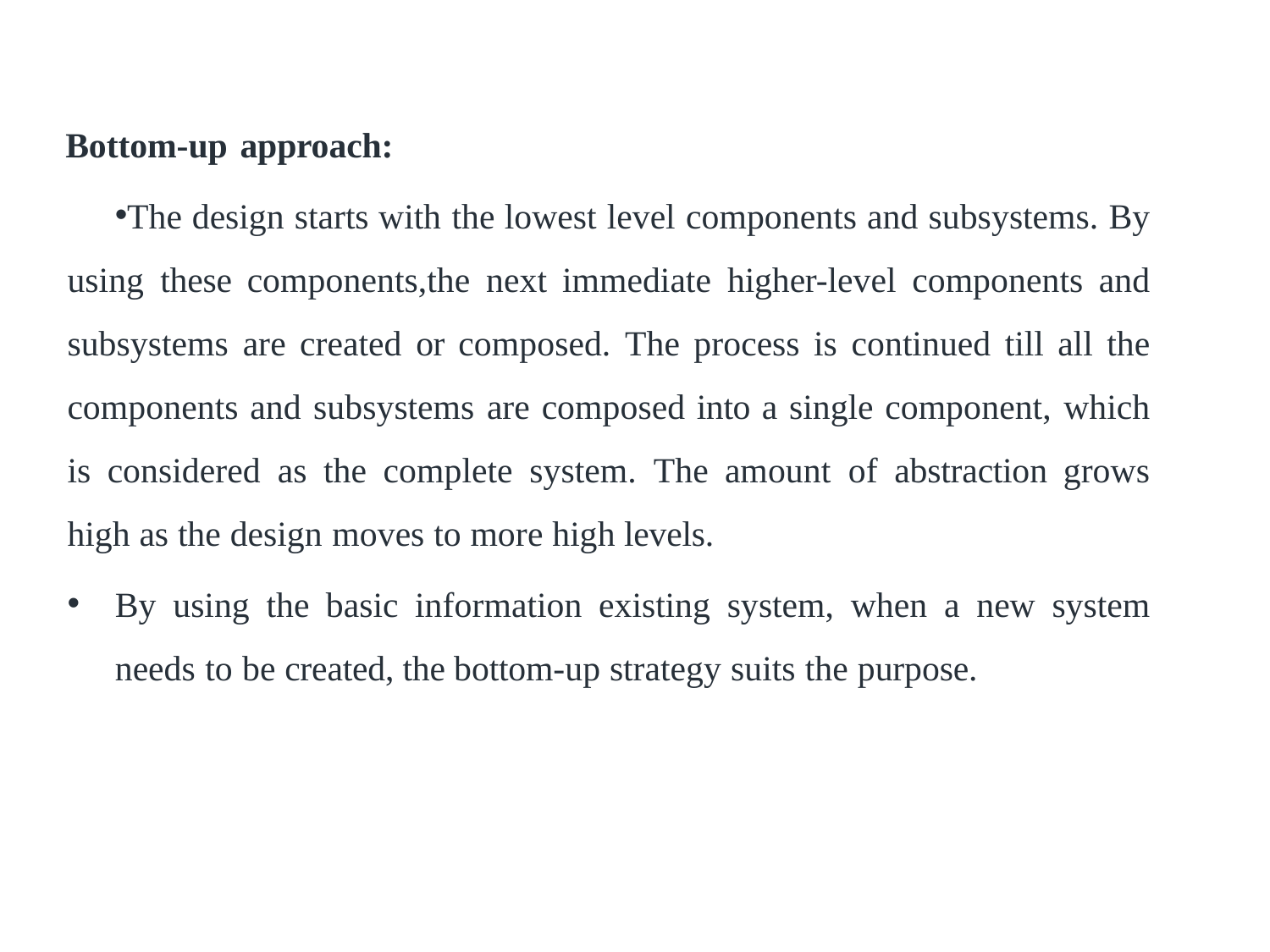

Bottom-up approach:
The design starts with the lowest level components and subsystems. By using these components,the next immediate higher-level components and subsystems are created or composed. The process is continued till all the components and subsystems are composed into a single component, which is considered as the complete system. The amount of abstraction grows high as the design moves to more high levels.
By using the basic information existing system, when a new system needs to be created, the bottom-up strategy suits the purpose.